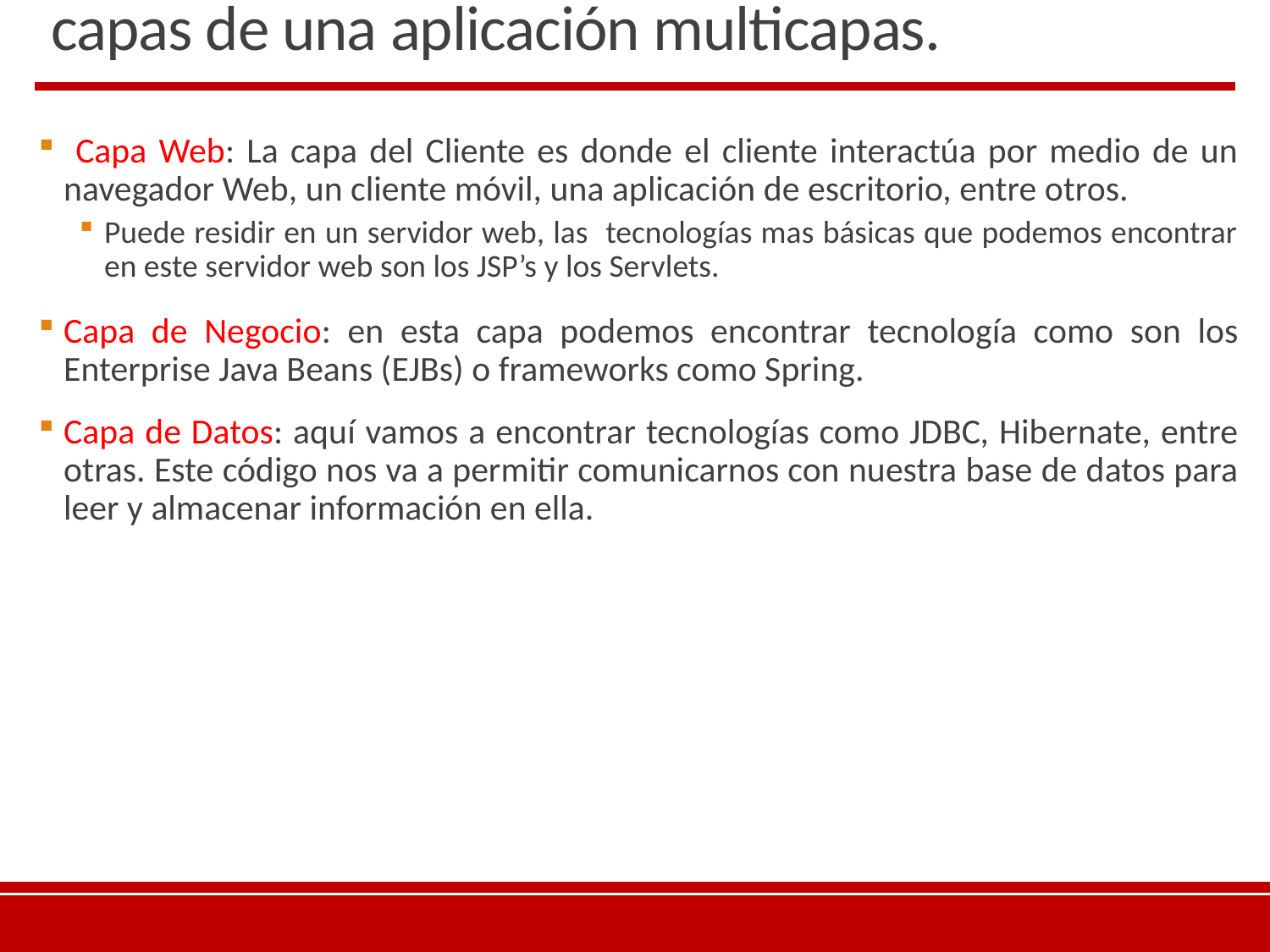

# capas de una aplicación multicapas.
 Capa Web: La capa del Cliente es donde el cliente interactúa por medio de un navegador Web, un cliente móvil, una aplicación de escritorio, entre otros.
Puede residir en un servidor web, las  tecnologías mas básicas que podemos encontrar en este servidor web son los JSP’s y los Servlets.
Capa de Negocio: en esta capa podemos encontrar tecnología como son los Enterprise Java Beans (EJBs) o frameworks como Spring.
Capa de Datos: aquí vamos a encontrar tecnologías como JDBC, Hibernate, entre otras. Este código nos va a permitir comunicarnos con nuestra base de datos para leer y almacenar información en ella.